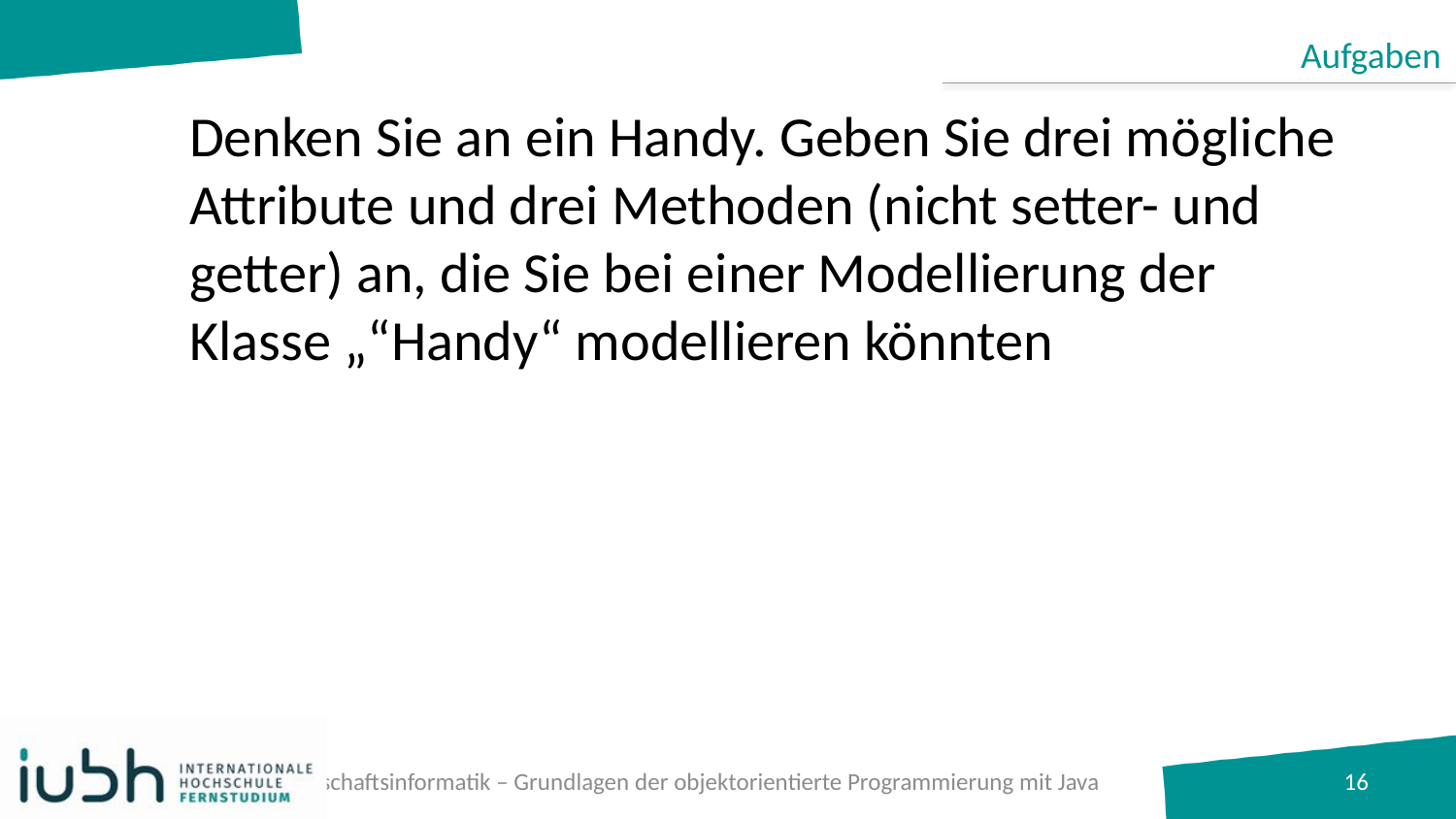

Aufgaben
# Denken Sie an ein Handy. Geben Sie drei mögliche Attribute und drei Methoden (nicht setter- und getter) an, die Sie bei einer Modellierung der Klasse „“Handy“ modellieren könnten

B.A. Wirtschaftsinformatik – Grundlagen der objektorientierte Programmierung mit Java
16